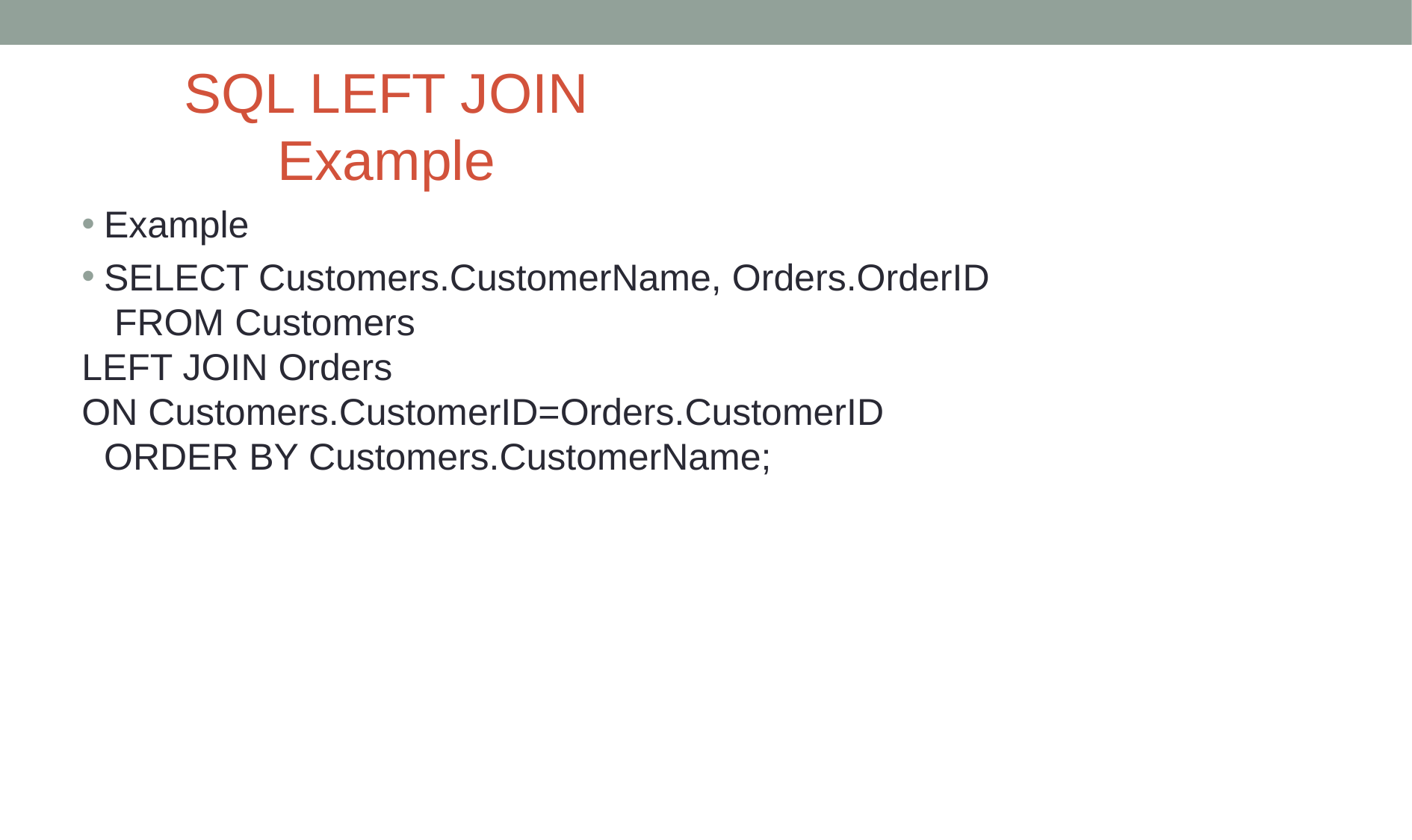

# SQL LEFT JOIN Example
Example
SELECT Customers.CustomerName, Orders.OrderID  FROM Customers
LEFT JOIN Orders
ON Customers.CustomerID=Orders.CustomerID  ORDER BY Customers.CustomerName;